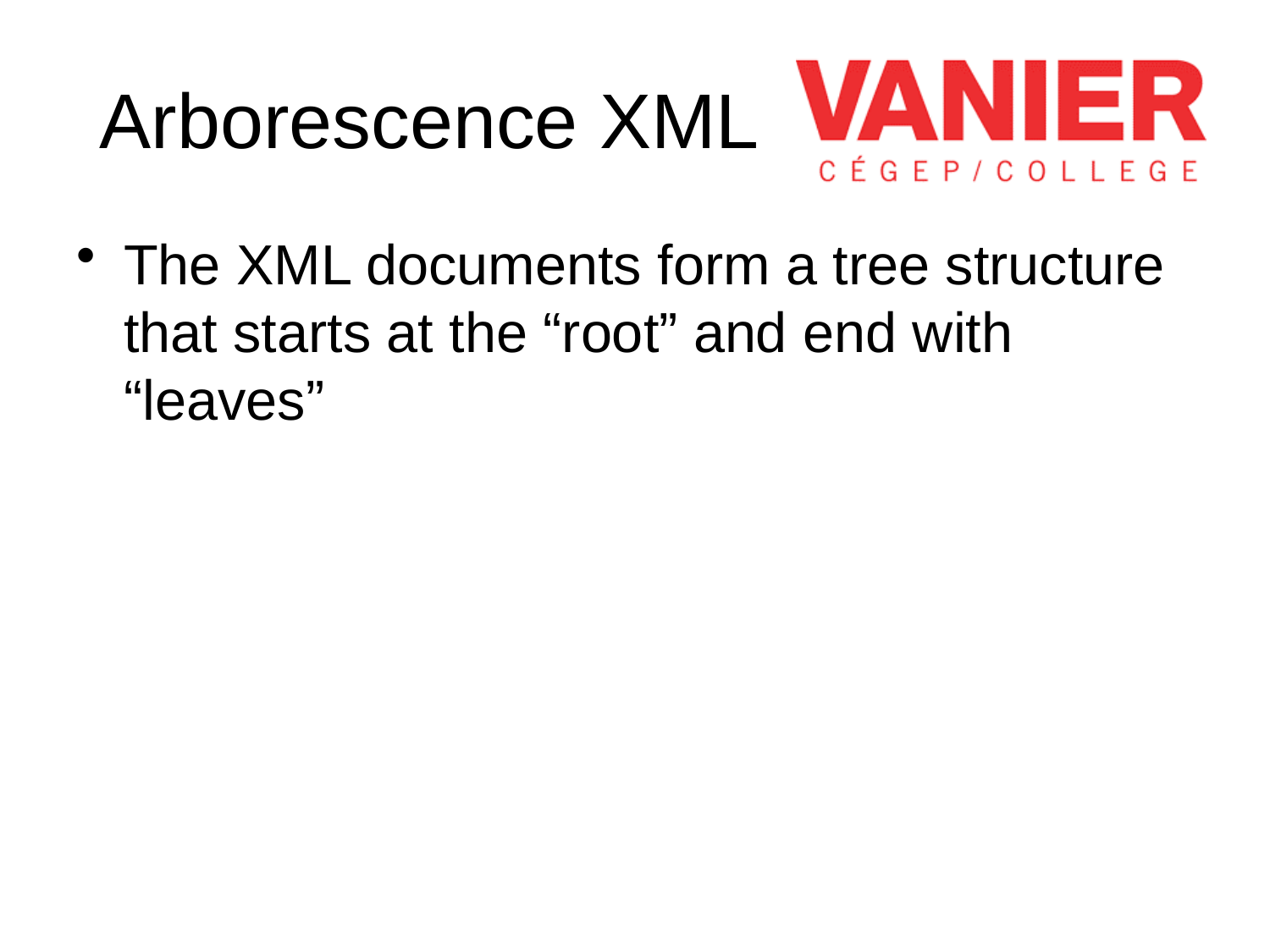

# Arborescence XML
The XML documents form a tree structure that starts at the “root” and end with “leaves”